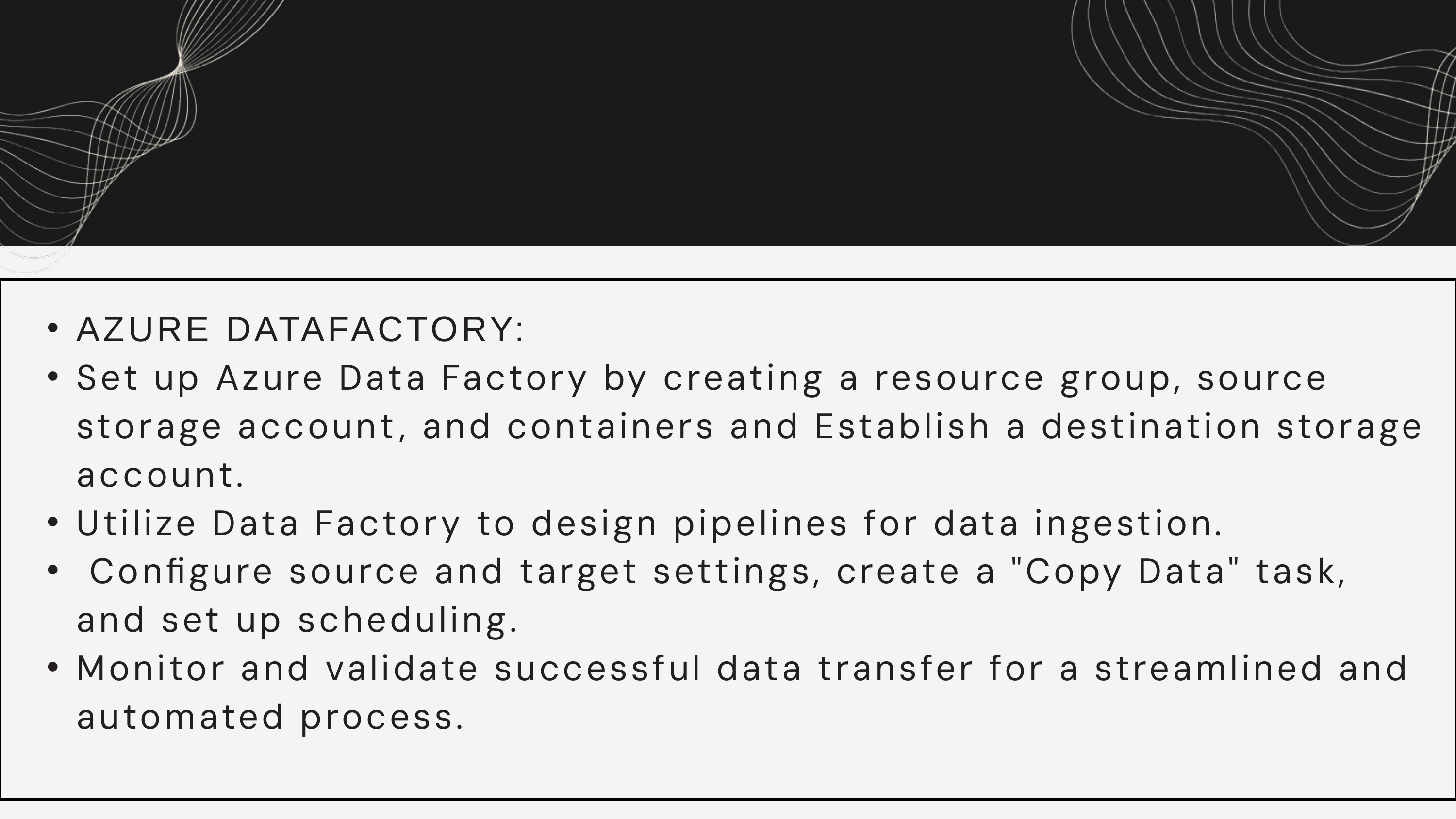

AZURE DATAFACTORY:
Set up Azure Data Factory by creating a resource group, source storage account, and containers and Establish a destination storage account.
Utilize Data Factory to design pipelines for data ingestion.
 Configure source and target settings, create a "Copy Data" task, and set up scheduling.
Monitor and validate successful data transfer for a streamlined and automated process.